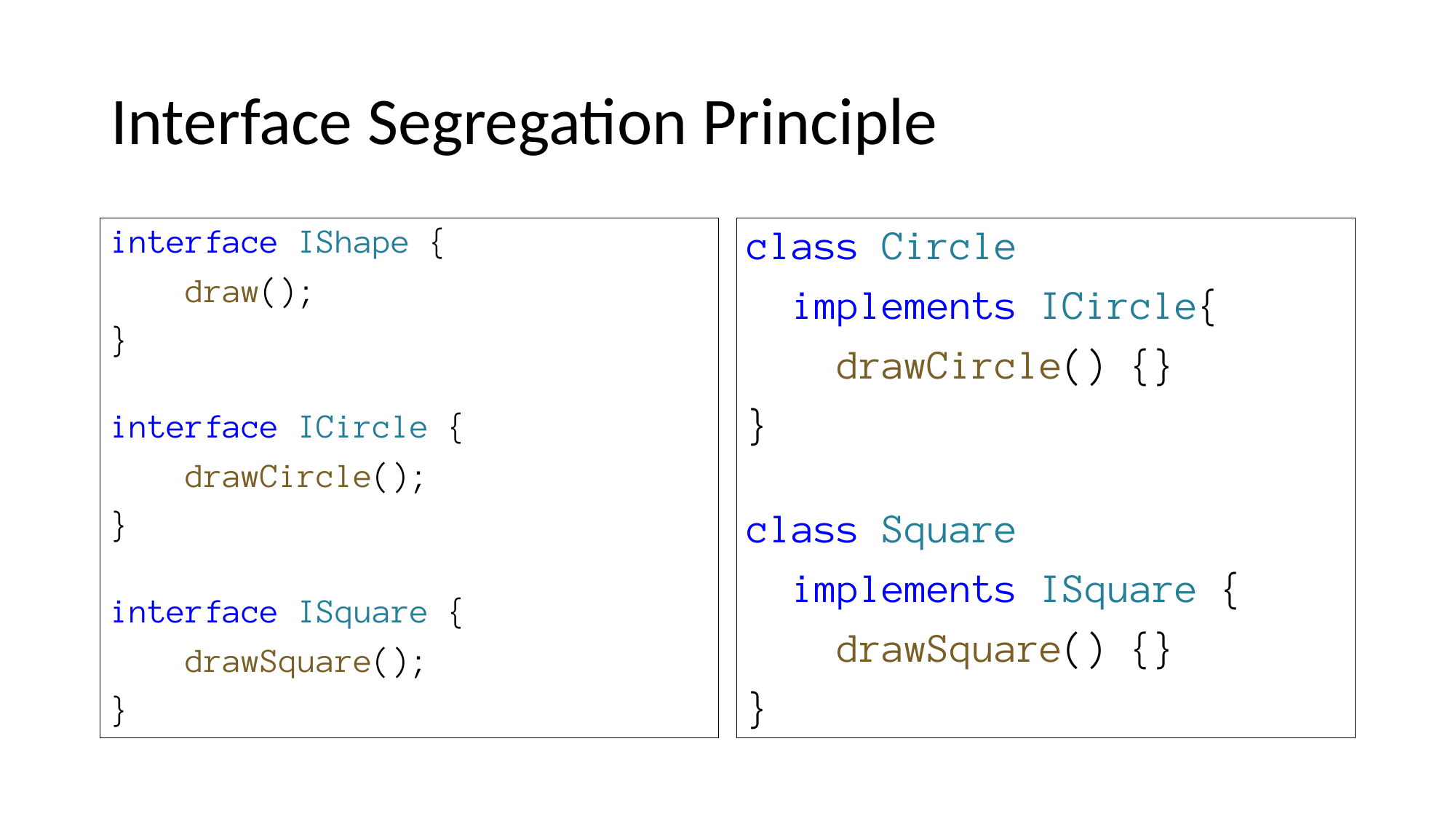

# Interface Segregation Principle
interface IShape {
    draw();
}
interface ICircle {
    drawCircle();
}
interface ISquare {
    drawSquare();
}
class Circle
  implements ICircle{
    drawCircle() {}
}
class Square
  implements ISquare {
    drawSquare() {}
}